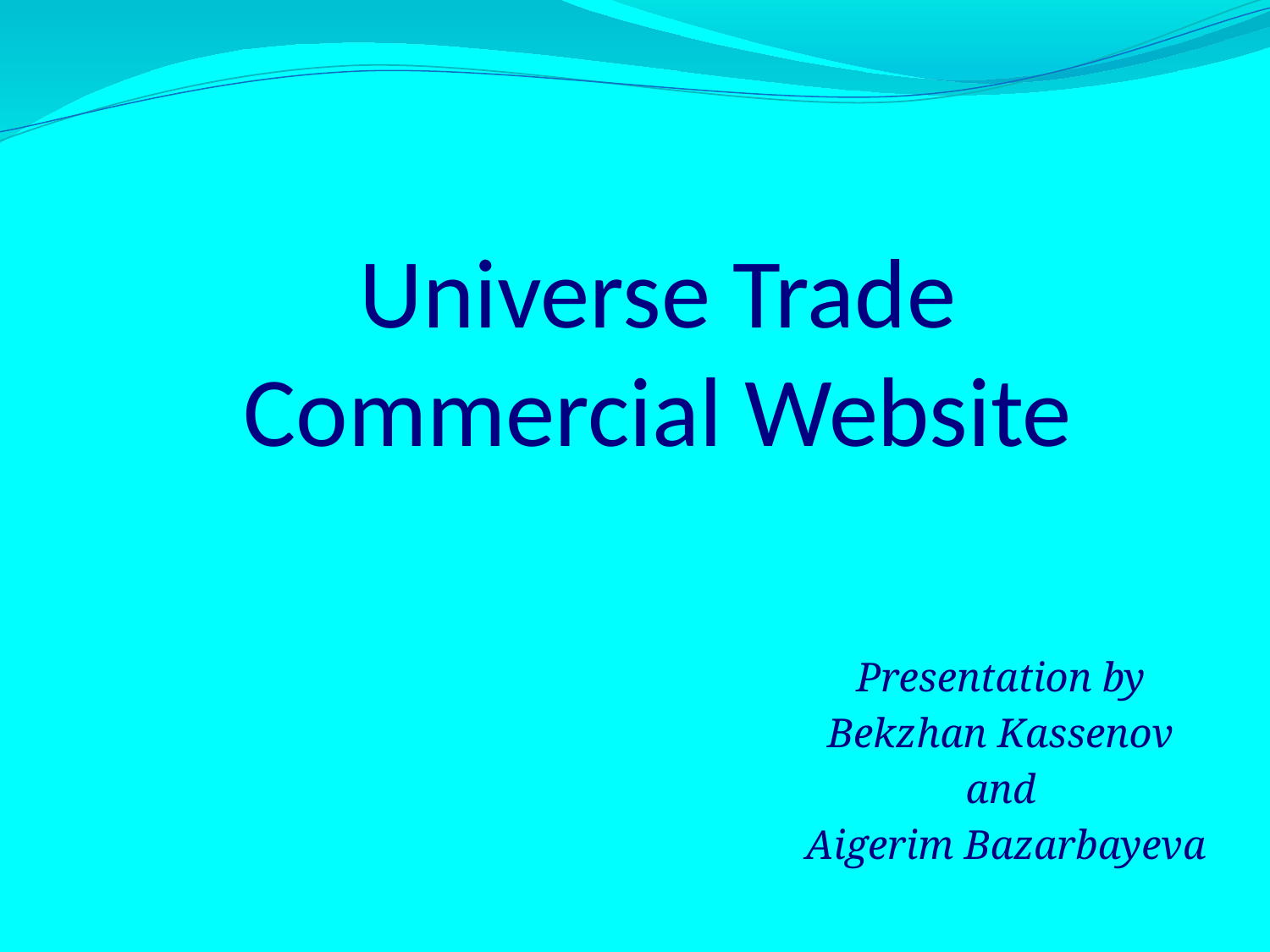

# Universe Trade Commercial Website
Presentation by
Bekzhan Kassenov
and
Aigerim Bazarbayeva